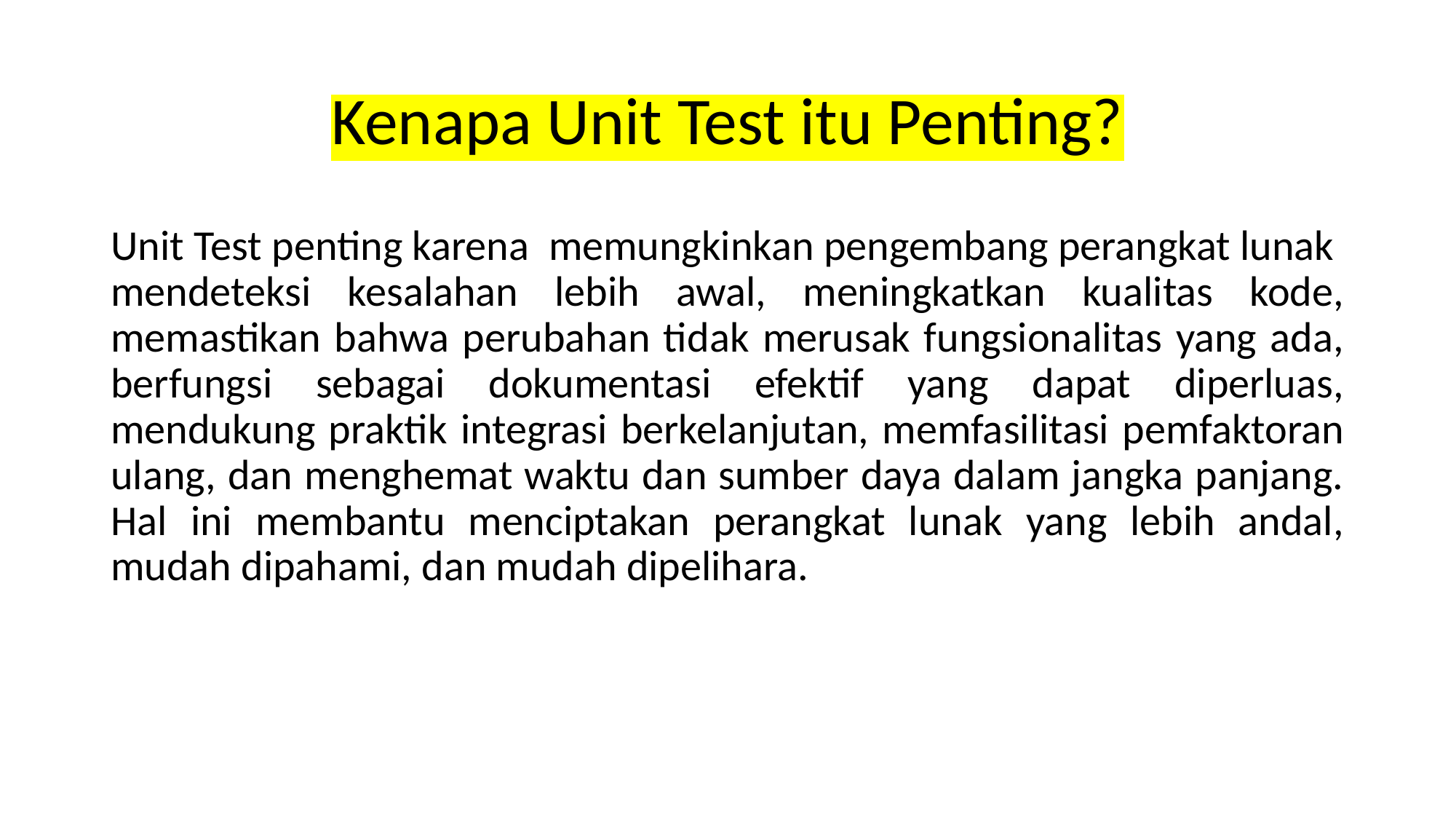

# Kenapa Unit Test itu Penting?
Unit Test penting karena  memungkinkan pengembang perangkat lunak  mendeteksi kesalahan lebih awal, meningkatkan kualitas kode, memastikan bahwa perubahan tidak merusak fungsionalitas yang ada, berfungsi sebagai dokumentasi efektif yang dapat diperluas, mendukung praktik integrasi berkelanjutan, memfasilitasi pemfaktoran ulang, dan menghemat waktu dan sumber daya dalam jangka panjang. Hal ini membantu menciptakan perangkat lunak yang lebih andal, mudah dipahami, dan mudah dipelihara.